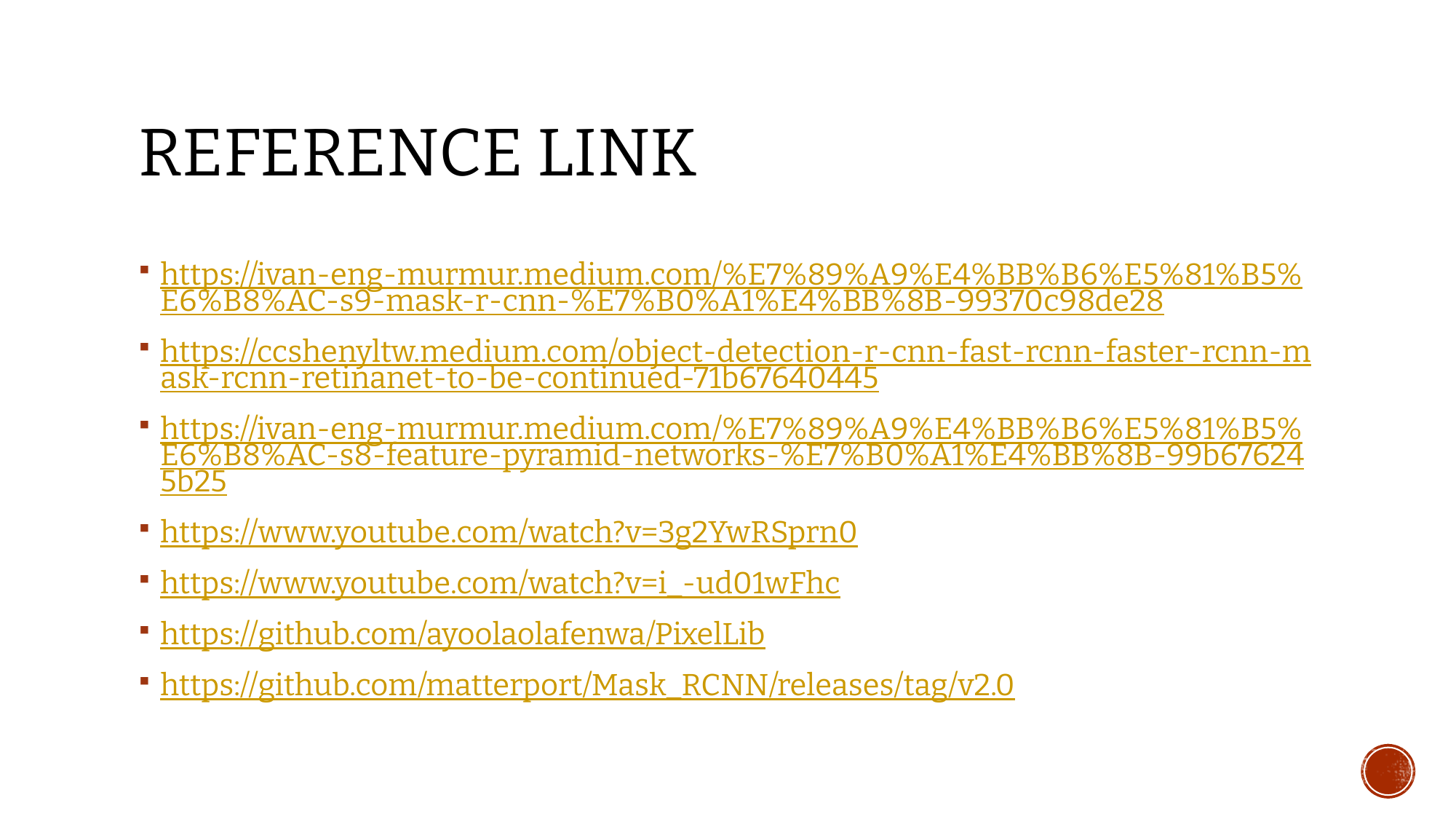

# reference link
https://ivan-eng-murmur.medium.com/%E7%89%A9%E4%BB%B6%E5%81%B5%E6%B8%AC-s9-mask-r-cnn-%E7%B0%A1%E4%BB%8B-99370c98de28
https://ccshenyltw.medium.com/object-detection-r-cnn-fast-rcnn-faster-rcnn-mask-rcnn-retinanet-to-be-continued-71b67640445
https://ivan-eng-murmur.medium.com/%E7%89%A9%E4%BB%B6%E5%81%B5%E6%B8%AC-s8-feature-pyramid-networks-%E7%B0%A1%E4%BB%8B-99b676245b25
https://www.youtube.com/watch?v=3g2YwRSprn0
https://www.youtube.com/watch?v=i_-ud01wFhc
https://github.com/ayoolaolafenwa/PixelLib
https://github.com/matterport/Mask_RCNN/releases/tag/v2.0